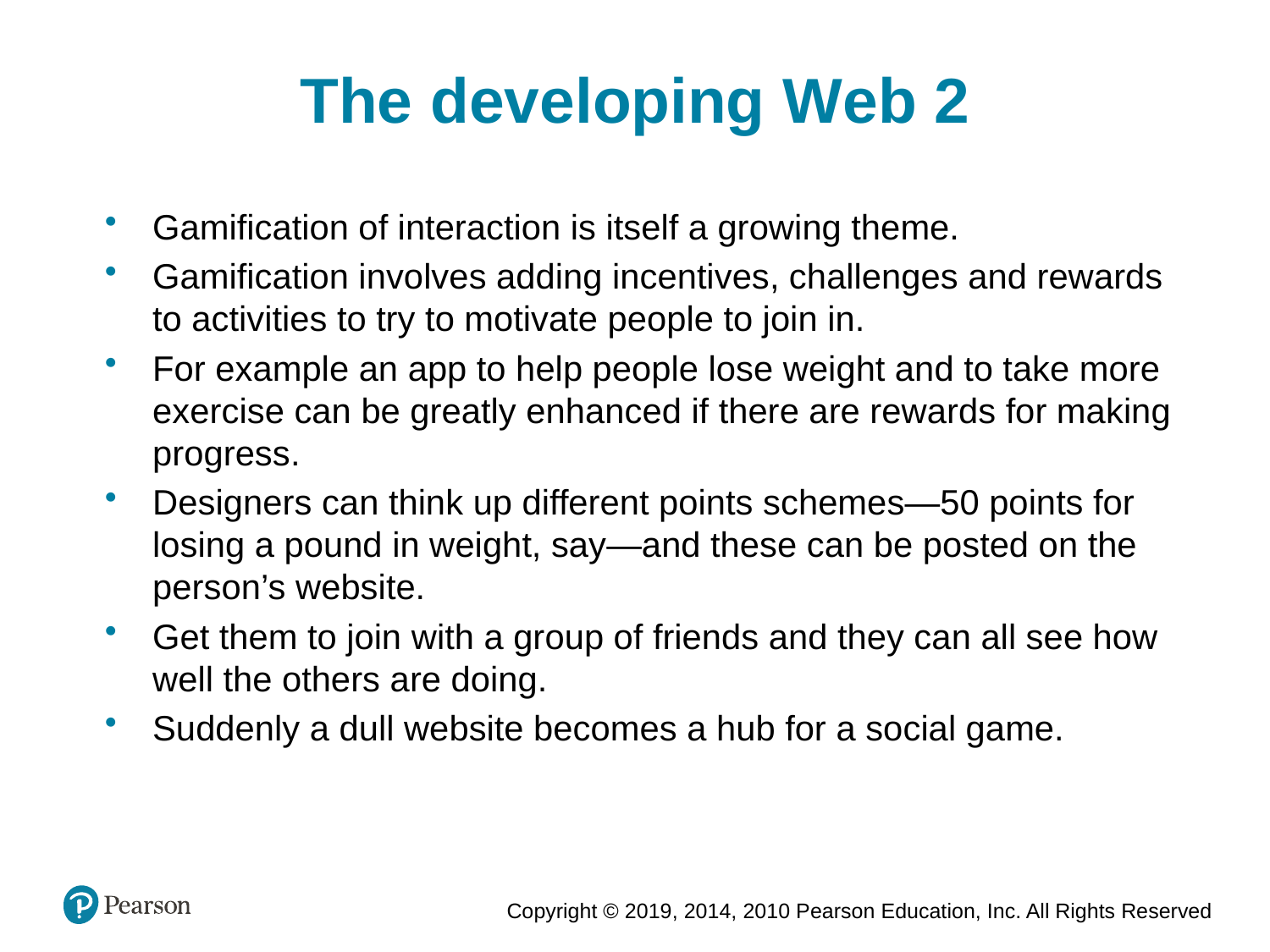

The developing Web 2
Gamification of interaction is itself a growing theme.
Gamification involves adding incentives, challenges and rewards to activities to try to motivate people to join in.
For example an app to help people lose weight and to take more exercise can be greatly enhanced if there are rewards for making progress.
Designers can think up different points schemes—50 points for losing a pound in weight, say—and these can be posted on the person’s website.
Get them to join with a group of friends and they can all see how well the others are doing.
Suddenly a dull website becomes a hub for a social game.